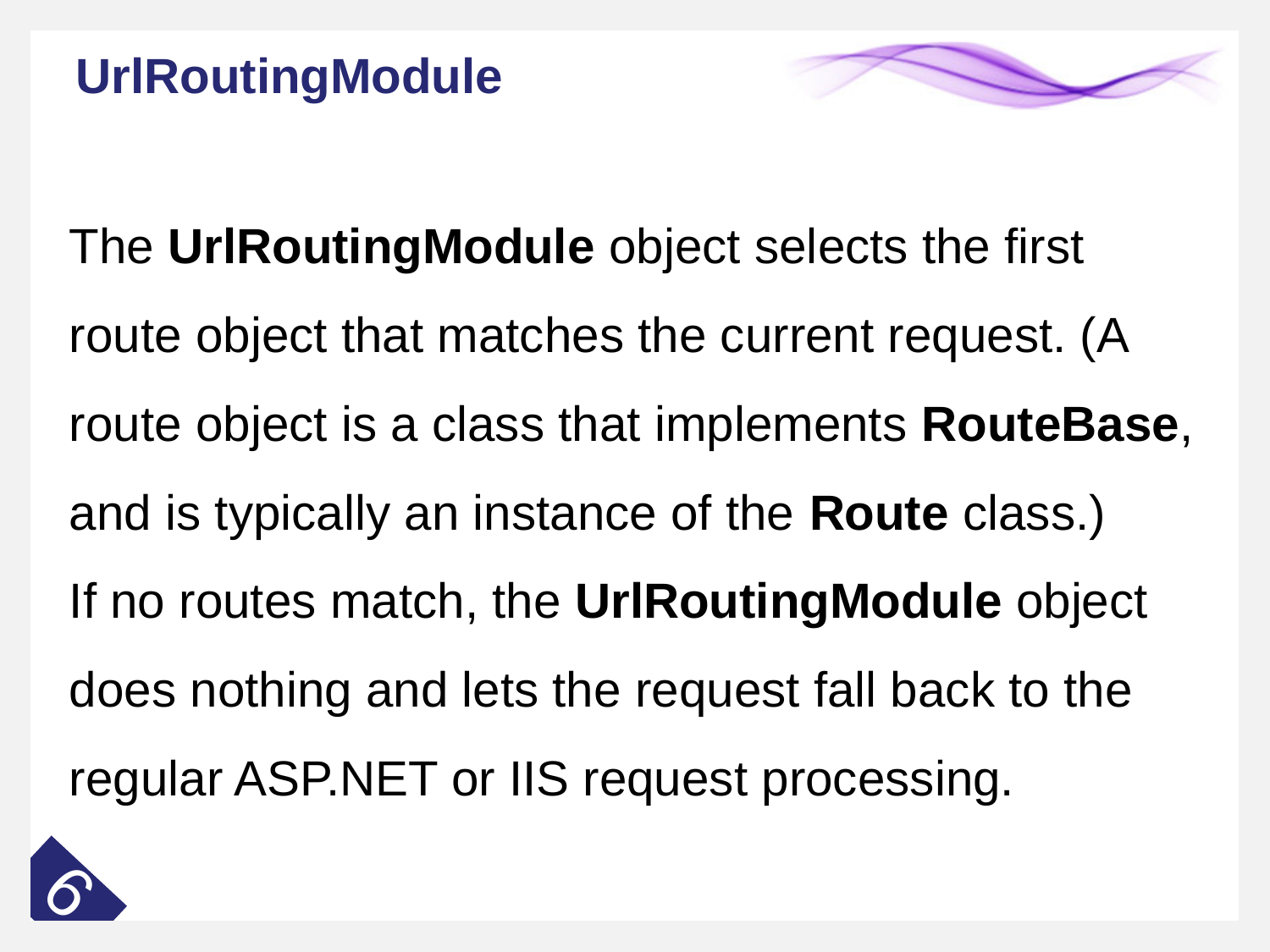

# UrlRoutingModule
The UrlRoutingModule object selects the first route object that matches the current request. (A route object is a class that implements RouteBase, and is typically an instance of the Route class.)
If no routes match, the UrlRoutingModule object does nothing and lets the request fall back to the regular ASP.NET or IIS request processing.